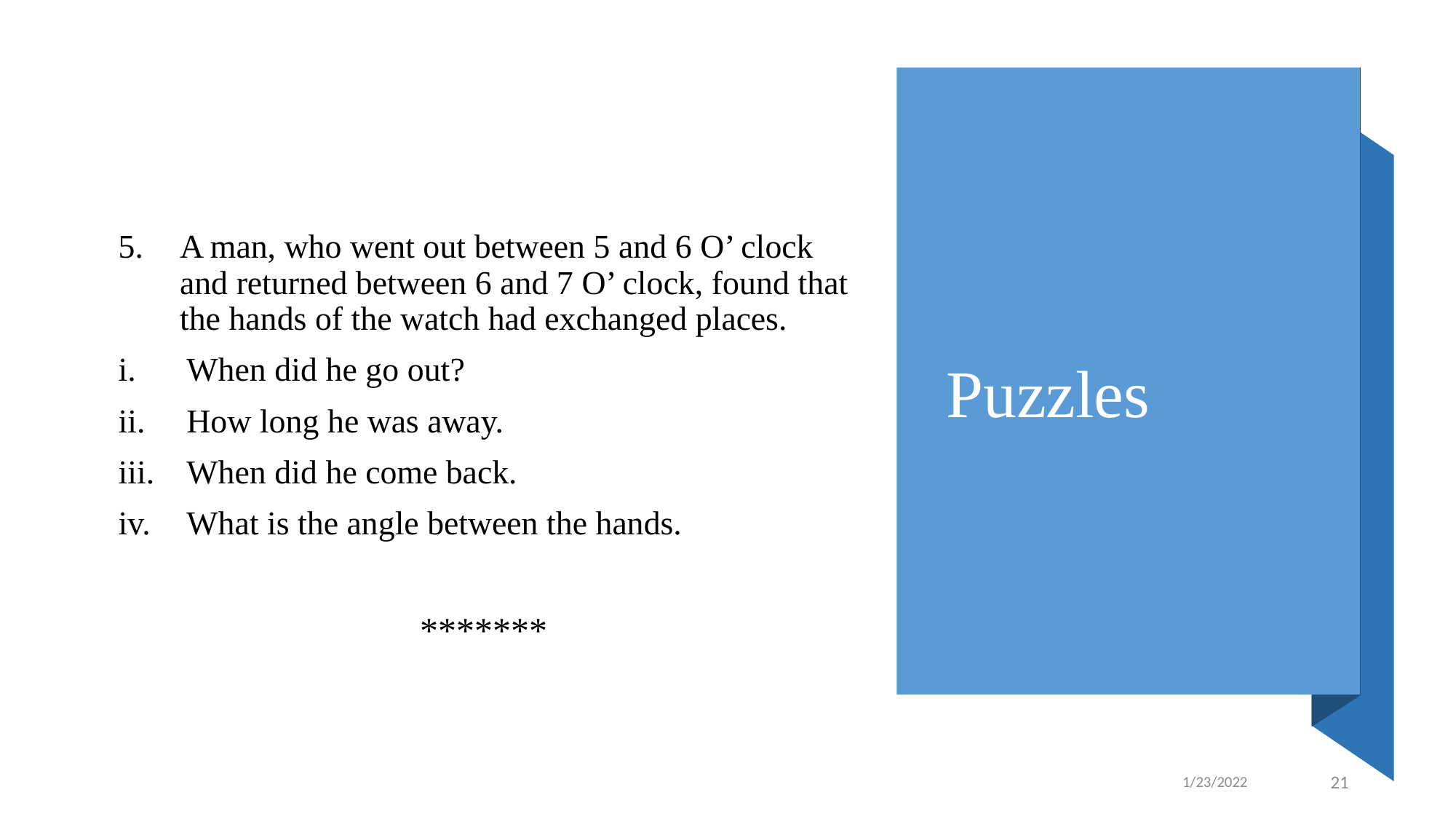

# Puzzles
A man, who went out between 5 and 6 O’ clock and returned between 6 and 7 O’ clock, found that the hands of the watch had exchanged places.
When did he go out?
How long he was away.
When did he come back.
What is the angle between the hands.

*******
1/23/2022
21